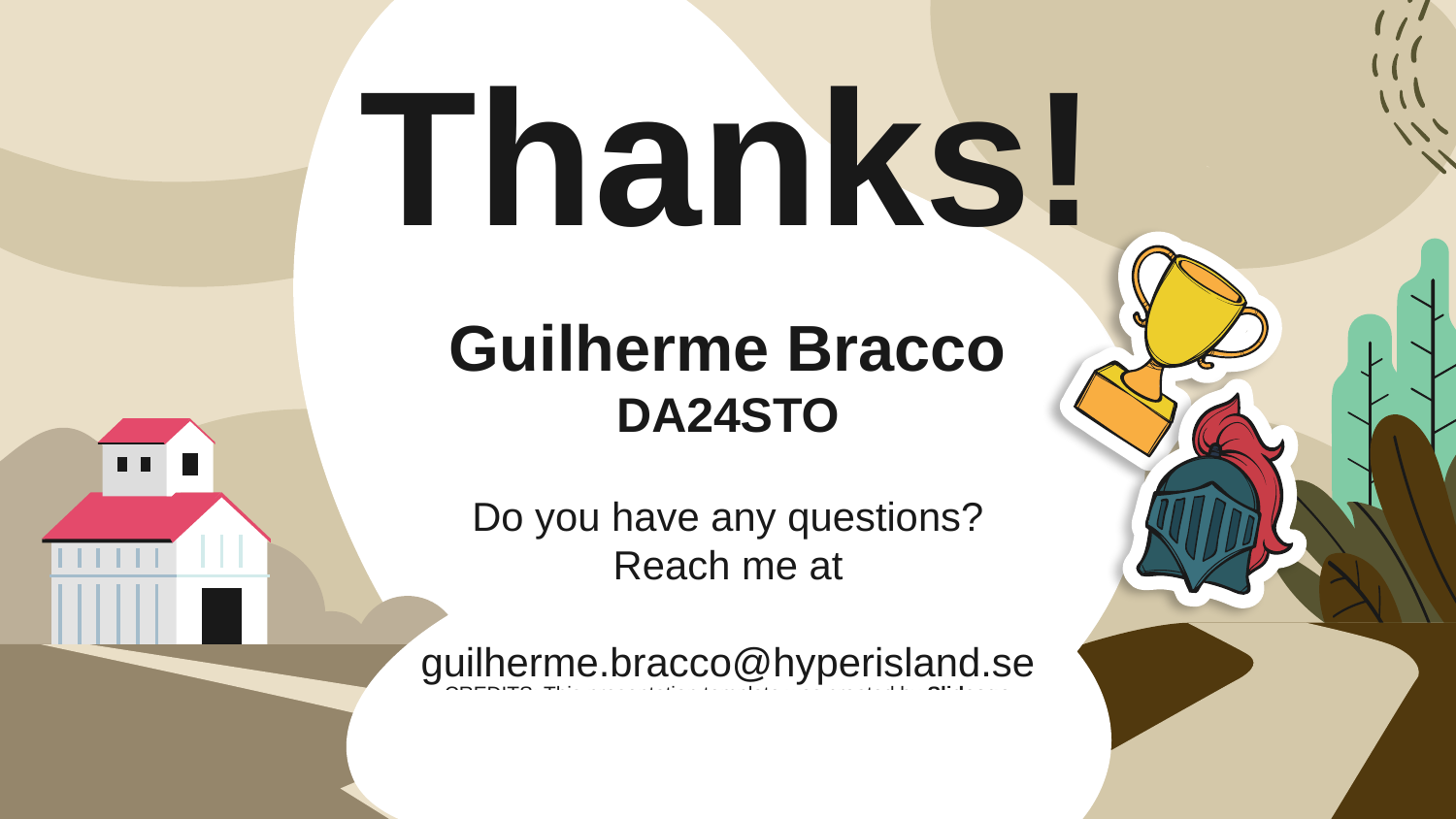

# Thanks!

Guilherme Bracco
DA24STO

Do you have any questions?
Reach me at

guilherme.bracco@hyperisland.se